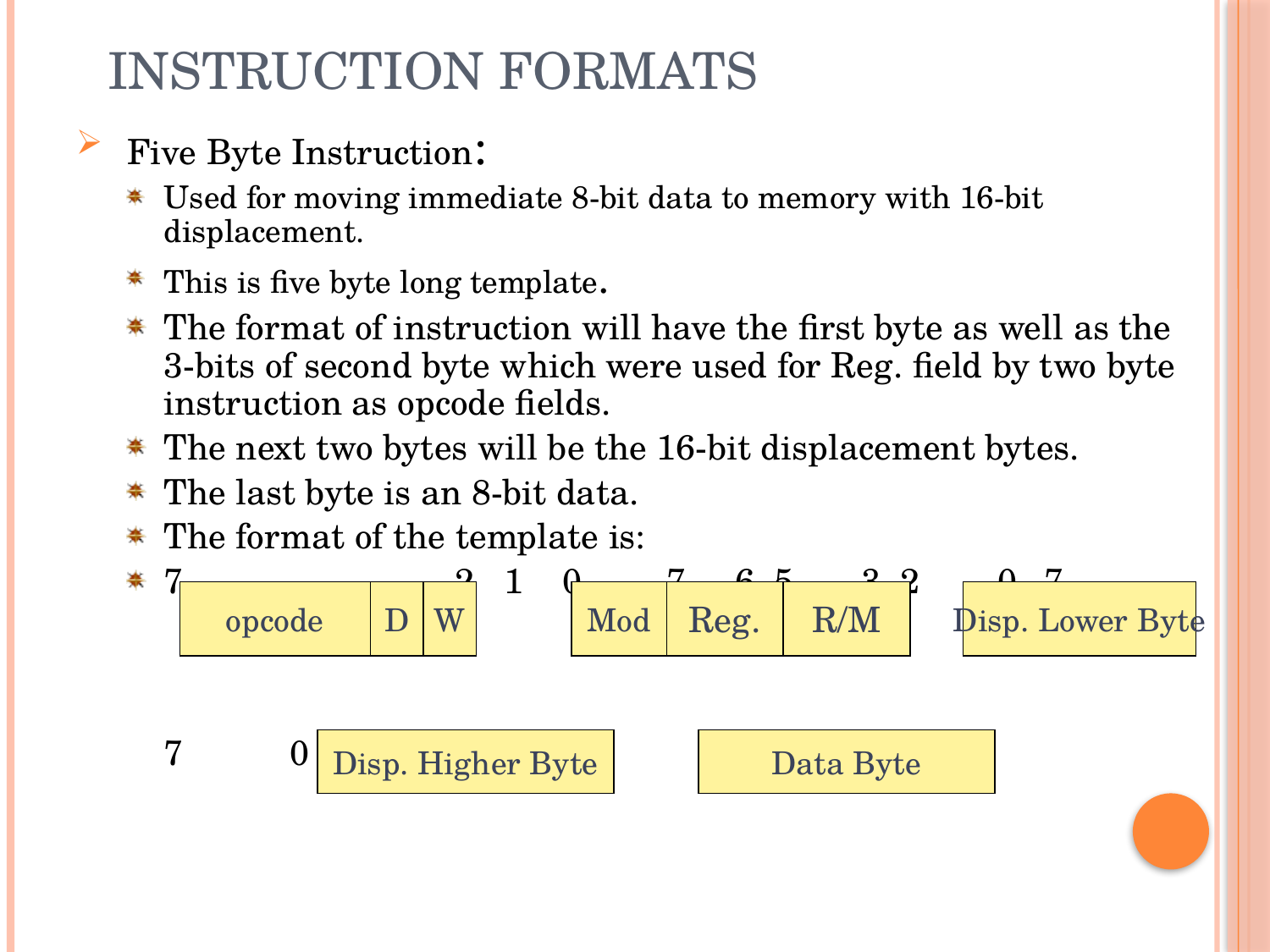

# Instruction Formats
 Five Byte Instruction:
Used for moving immediate 8-bit data to memory with 16-bit displacement.
This is five byte long template.
The format of instruction will have the first byte as well as the 3-bits of second byte which were used for Reg. field by two byte instruction as opcode fields.
The next two bytes will be the 16-bit displacement bytes.
The last byte is an 8-bit data.
The format of the template is:
7	                 2   1    0 	7     6  5       3  2        0	7	         0

			7		0	7		0

opcode
D
W
Mod
Reg.
R/M
Disp. Lower Byte
Disp. Higher Byte
Data Byte
9